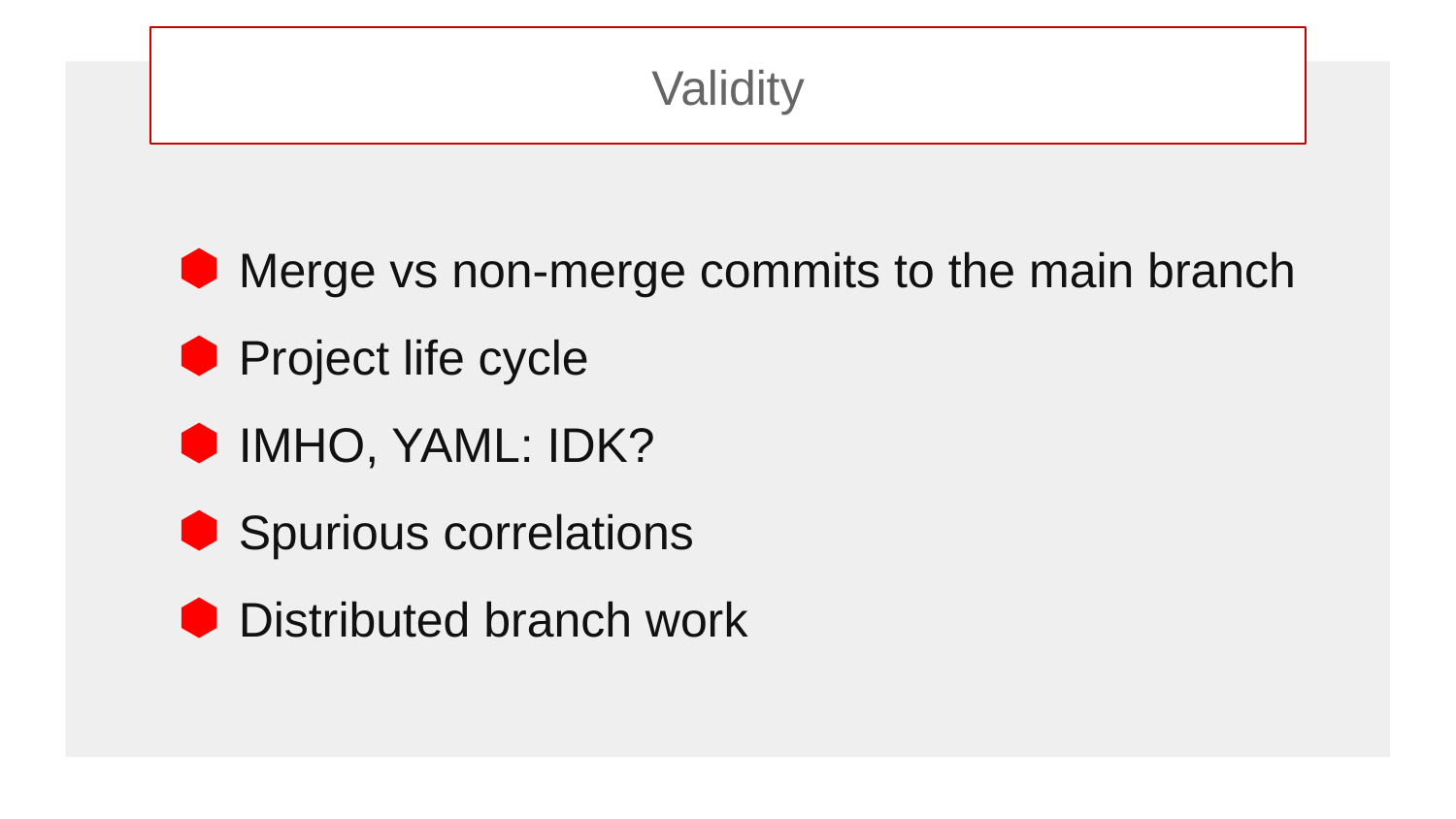

# Validity
Merge vs non-merge commits to the main branch
Project life cycle
IMHO, YAML: IDK?
Spurious correlations
Distributed branch work